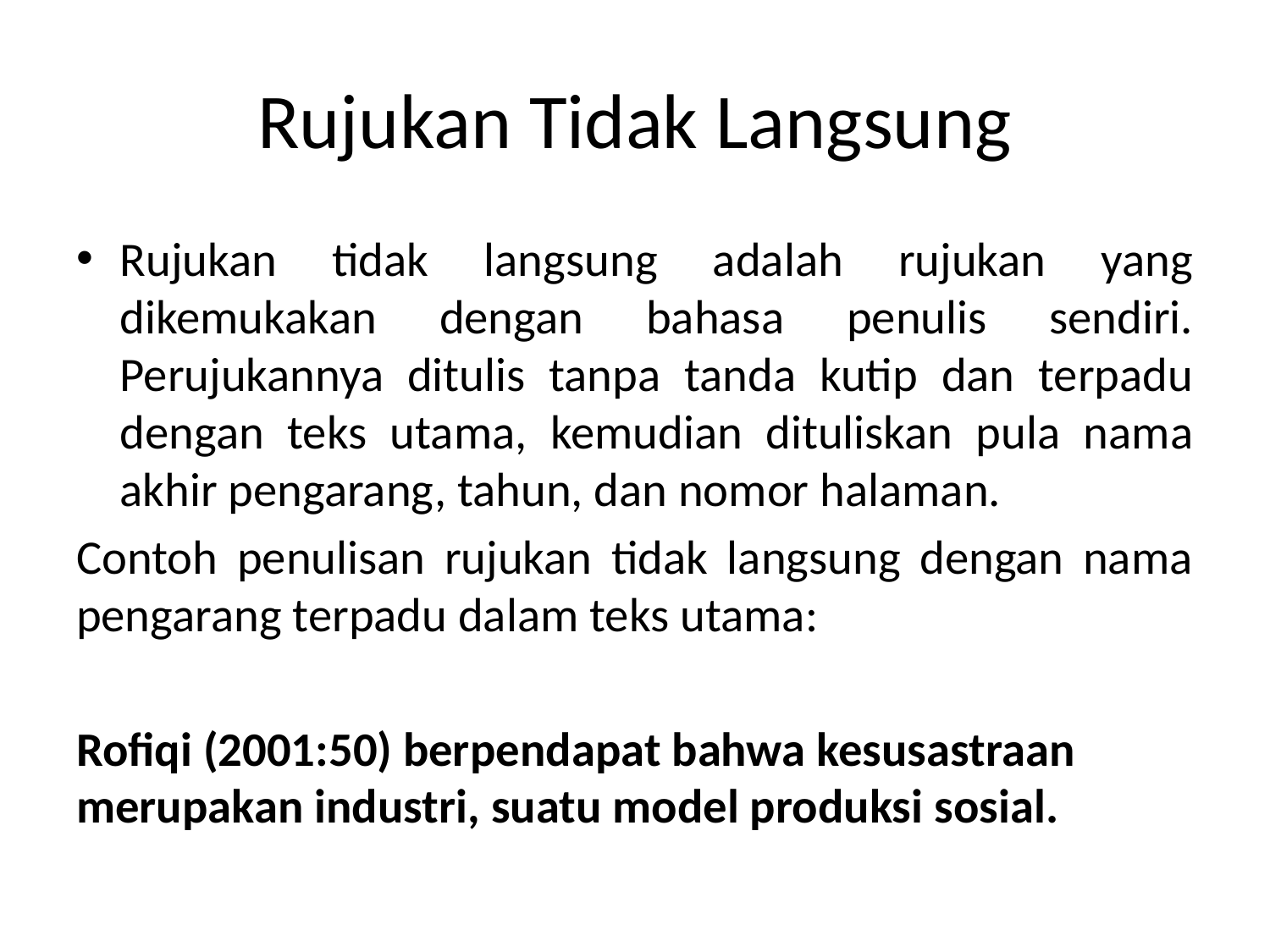

# Rujukan Tidak Langsung
Rujukan tidak langsung adalah rujukan yang dikemukakan dengan bahasa penulis sendiri. Perujukannya ditulis tanpa tanda kutip dan terpadu dengan teks utama, kemudian dituliskan pula nama akhir pengarang, tahun, dan nomor halaman.
Contoh penulisan rujukan tidak langsung dengan nama pengarang terpadu dalam teks utama:

Rofiqi (2001:50) berpendapat bahwa kesusastraan merupakan industri, suatu model produksi sosial.